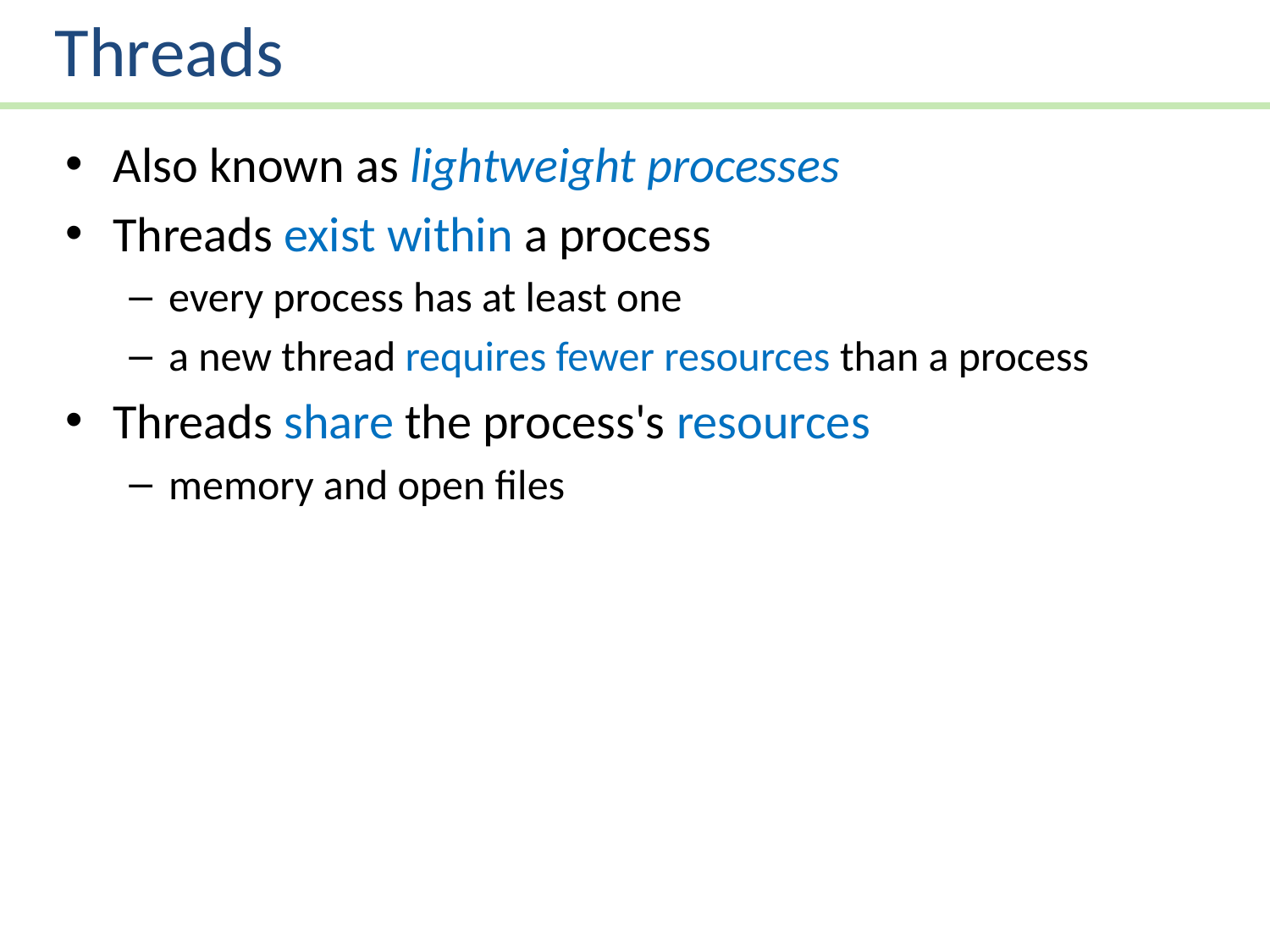

# Threads
Also known as lightweight processes
Threads exist within a process
every process has at least one
a new thread requires fewer resources than a process
Threads share the process's resources
memory and open files